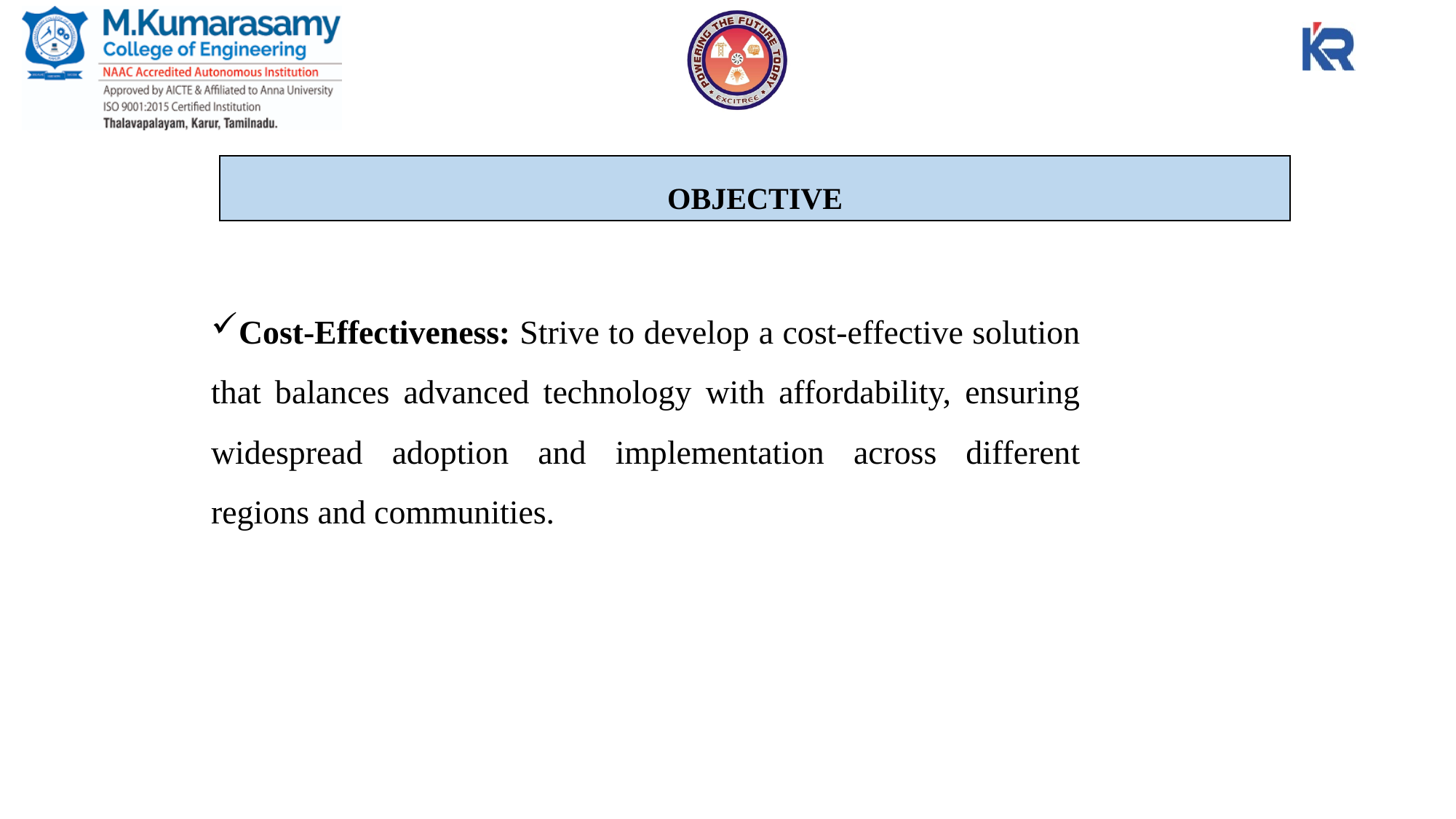

OBJECTIVE
Cost-Effectiveness: Strive to develop a cost-effective solution that balances advanced technology with affordability, ensuring widespread adoption and implementation across different regions and communities.